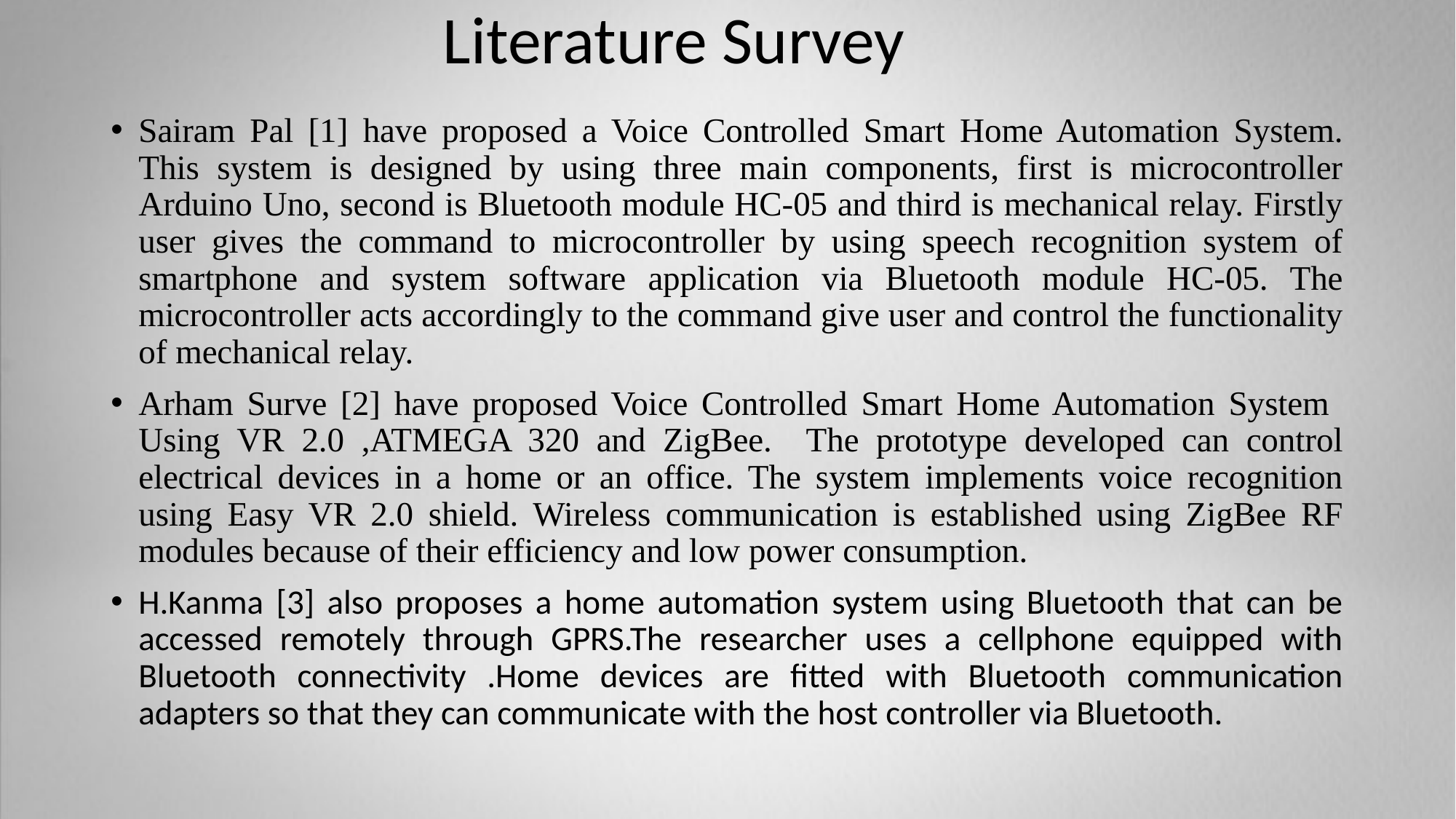

# Literature Survey
Sairam Pal [1] have proposed a Voice Controlled Smart Home Automation System. This system is designed by using three main components, first is microcontroller Arduino Uno, second is Bluetooth module HC-05 and third is mechanical relay. Firstly user gives the command to microcontroller by using speech recognition system of smartphone and system software application via Bluetooth module HC-05. The microcontroller acts accordingly to the command give user and control the functionality of mechanical relay.
Arham Surve [2] have proposed Voice Controlled Smart Home Automation System  Using VR 2.0 ,ATMEGA 320 and ZigBee.  The prototype developed can control electrical devices in a home or an office. The system implements voice recognition using Easy VR 2.0 shield. Wireless communication is established using ZigBee RF modules because of their efficiency and low power consumption.
H.Kanma [3] also proposes a home automation system using Bluetooth that can be accessed remotely through GPRS.The researcher uses a cellphone equipped with Bluetooth connectivity .Home devices are fitted with Bluetooth communication adapters so that they can communicate with the host controller via Bluetooth.